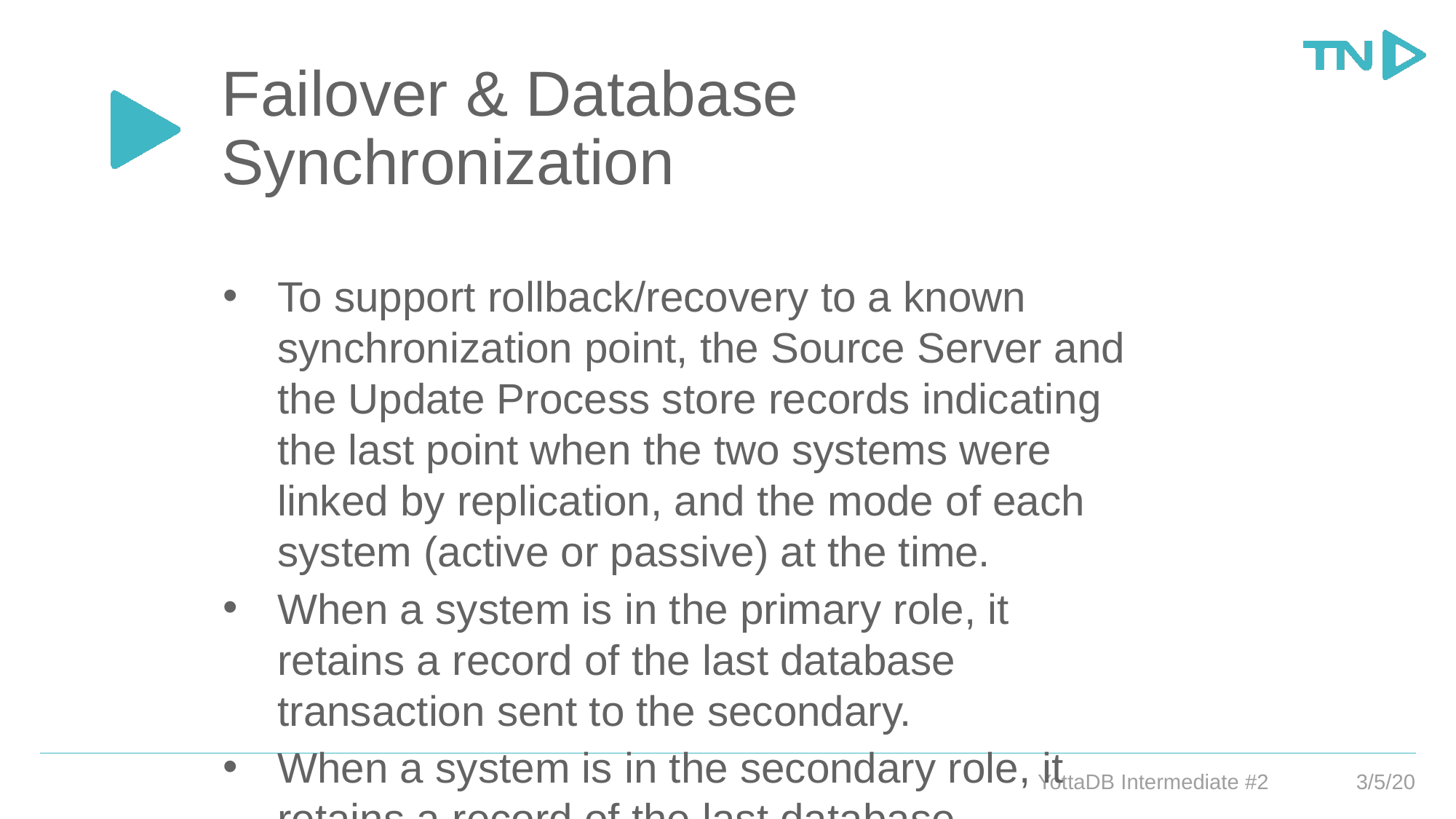

# Failover & Database Synchronization

To support rollback/recovery to a known synchronization point, the Source Server and the Update Process store records indicating the last point when the two systems were linked by replication, and the mode of each system (active or passive) at the time.
When a system is in the primary role, it retains a record of the last database transaction sent to the secondary.
When a system is in the secondary role, it retains a record of the last database transaction received from the primary.
YottaDB Intermediate #2
3/5/20